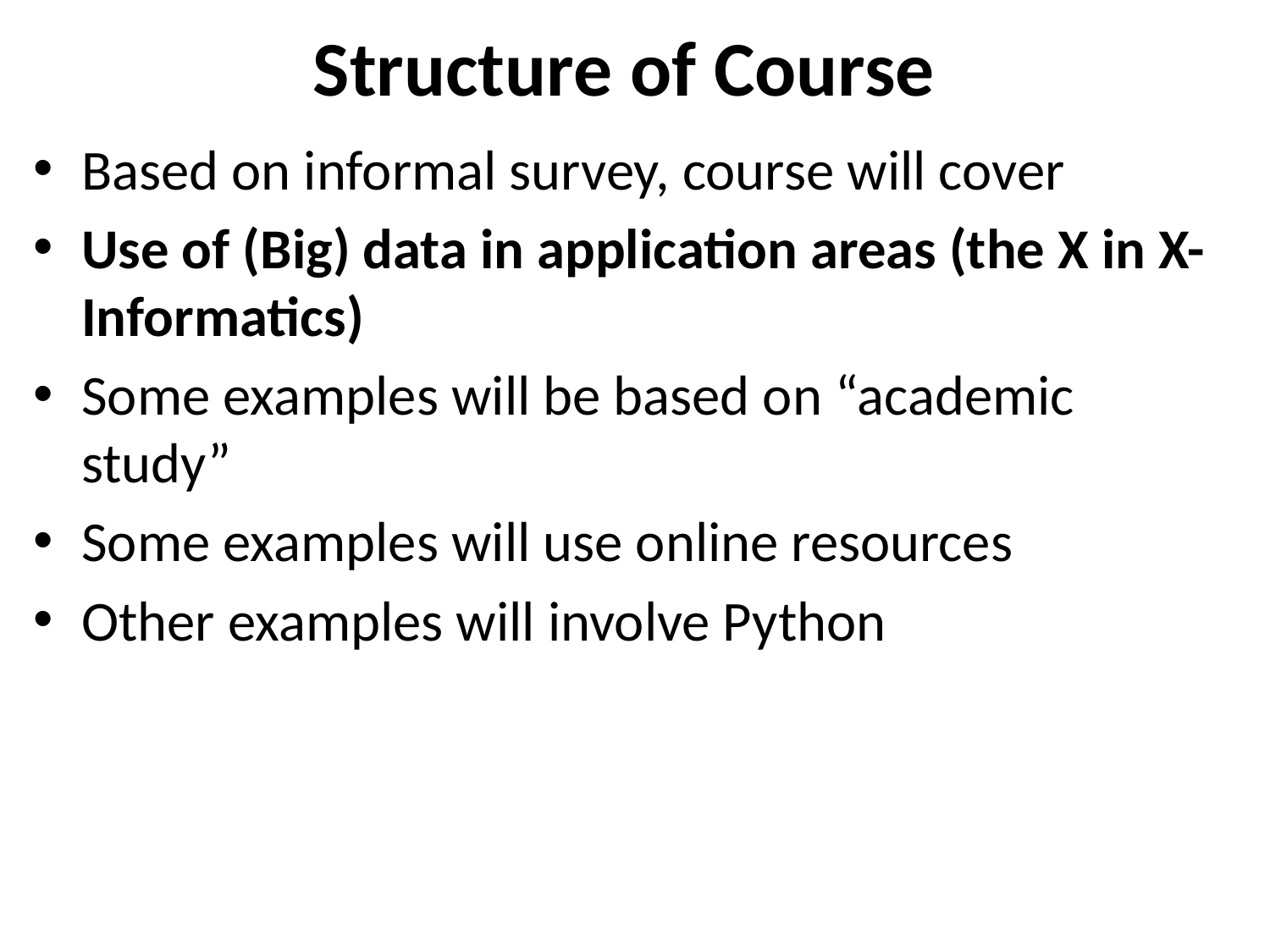

# Structure of Course
Based on informal survey, course will cover
Use of (Big) data in application areas (the X in X-Informatics)
Some examples will be based on “academic study”
Some examples will use online resources
Other examples will involve Python